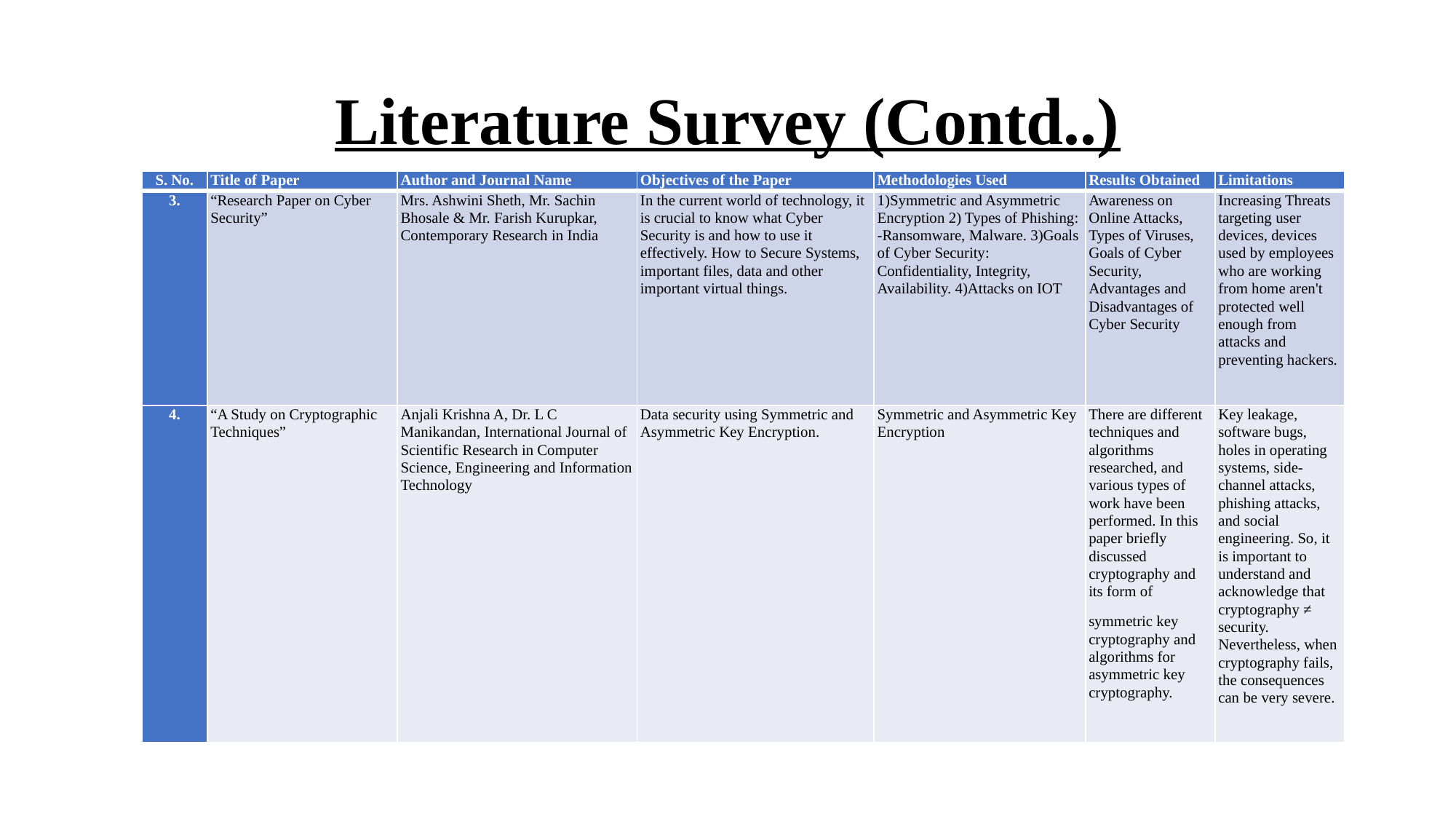

# Literature Survey (Contd..)
| S. No. | Title of Paper | Author and Journal Name | Objectives of the Paper | Methodologies Used | Results Obtained | Limitations |
| --- | --- | --- | --- | --- | --- | --- |
| 3. | “Research Paper on Cyber Security” | Mrs. Ashwini Sheth, Mr. Sachin Bhosale & Mr. Farish Kurupkar, Contemporary Research in India | In the current world of technology, it is crucial to know what Cyber Security is and how to use it effectively. How to Secure Systems, important files, data and other important virtual things. | 1)Symmetric and Asymmetric Encryption 2) Types of Phishing: -Ransomware, Malware. 3)Goals of Cyber Security: Confidentiality, Integrity, Availability. 4)Attacks on IOT | Awareness on Online Attacks, Types of Viruses, Goals of Cyber Security, Advantages and Disadvantages of Cyber Security | Increasing Threats targeting user devices, devices used by employees who are working from home aren't protected well enough from attacks and preventing hackers. |
| 4. | “A Study on Cryptographic Techniques” | Anjali Krishna A, Dr. L C Manikandan, International Journal of Scientific Research in Computer Science, Engineering and Information Technology | Data security using Symmetric and Asymmetric Key Encryption. | Symmetric and Asymmetric Key Encryption | There are different techniques and algorithms researched, and various types of work have been performed. In this paper briefly discussed cryptography and its form of symmetric key cryptography and algorithms for asymmetric key cryptography. | Key leakage, software bugs, holes in operating systems, side-channel attacks, phishing attacks, and social engineering. So, it is important to understand and acknowledge that cryptography ≠ security. Nevertheless, when cryptography fails, the consequences can be very severe. |